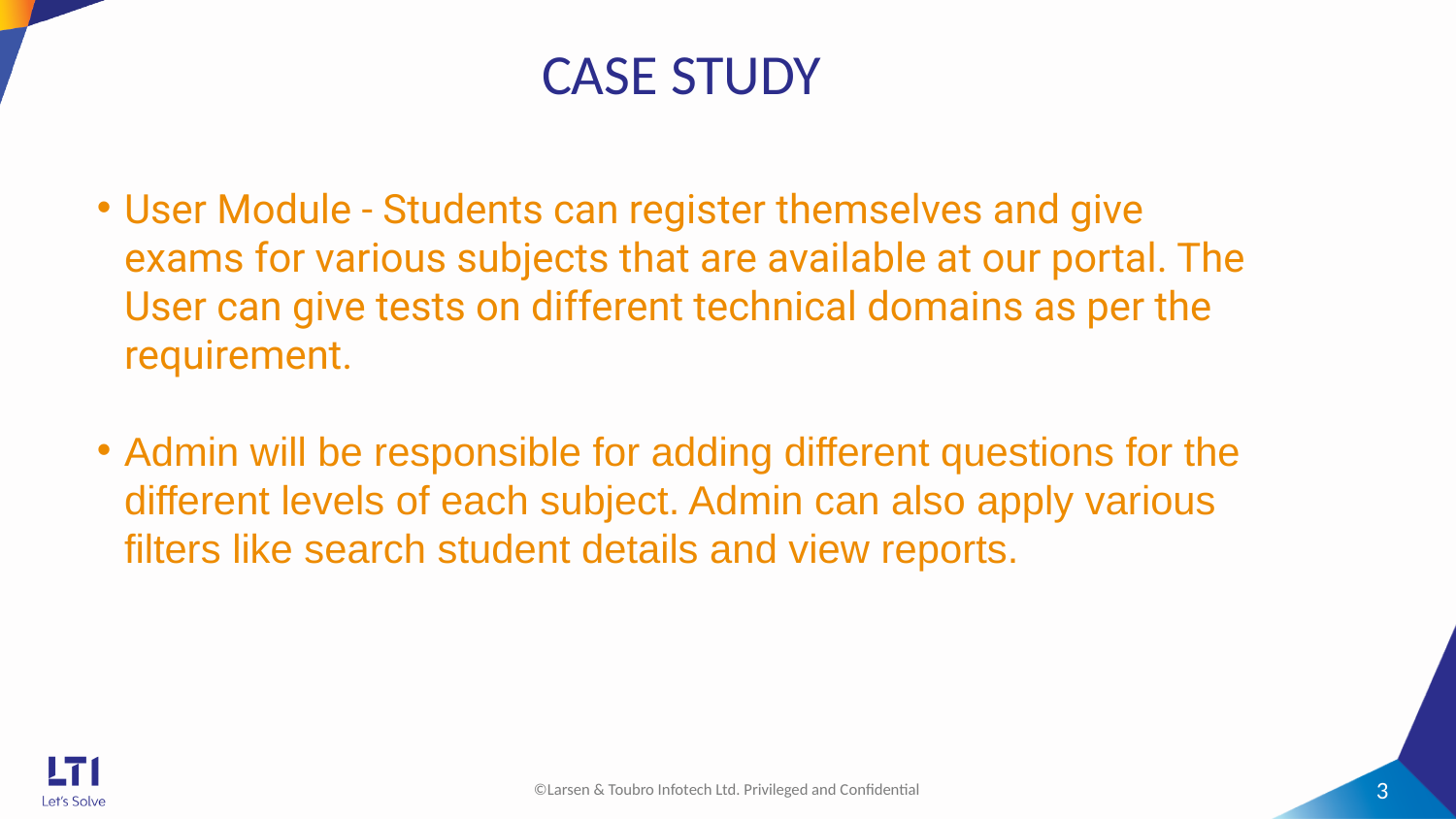

# CASE STUDY
User Module - Students can register themselves and give exams for various subjects that are available at our portal. The User can give tests on different technical domains as per the requirement.

Admin will be responsible for adding different questions for the different levels of each subject. Admin can also apply various filters like search student details and view reports.